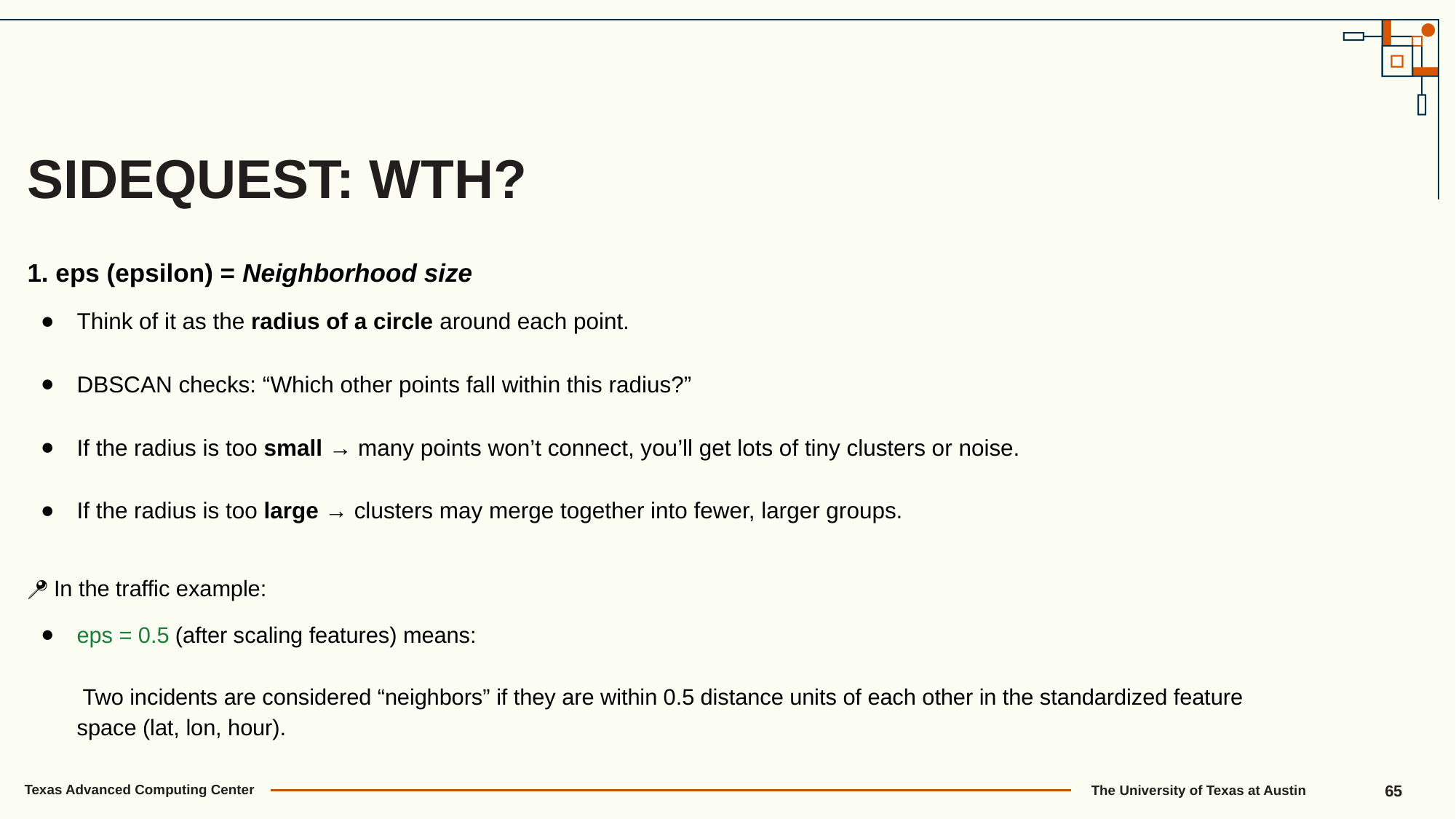

SIDEQUEST: WTH?
1. eps (epsilon) = Neighborhood size
Think of it as the radius of a circle around each point.
DBSCAN checks: “Which other points fall within this radius?”
If the radius is too small → many points won’t connect, you’ll get lots of tiny clusters or noise.
If the radius is too large → clusters may merge together into fewer, larger groups.
📍 In the traffic example:
eps = 0.5 (after scaling features) means:
 Two incidents are considered “neighbors” if they are within 0.5 distance units of each other in the standardized feature space (lat, lon, hour).